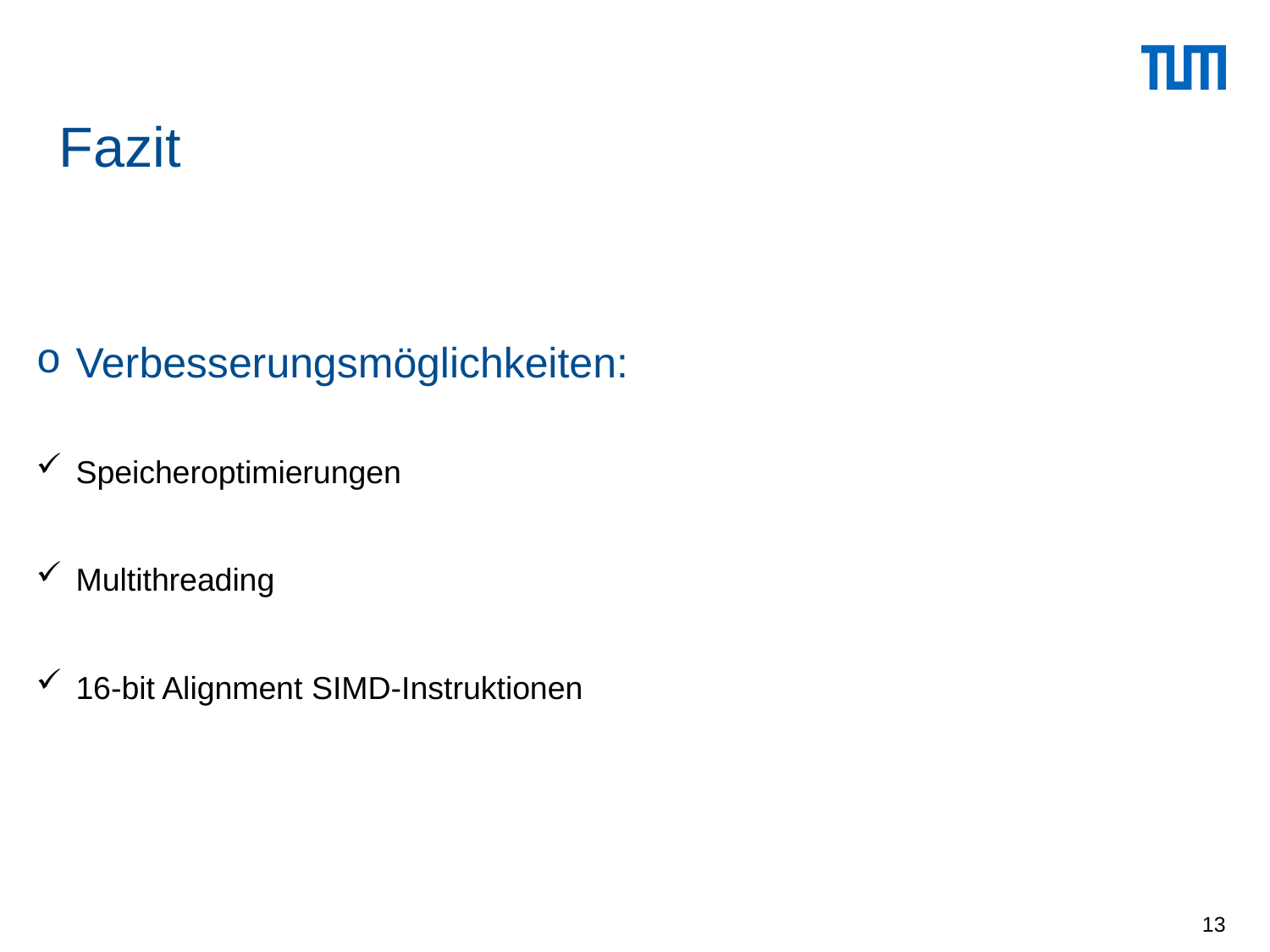

# Fazit

Verbesserungsmöglichkeiten:

Speicheroptimierungen

Multithreading

16-bit Alignment SIMD-Instruktionen

13